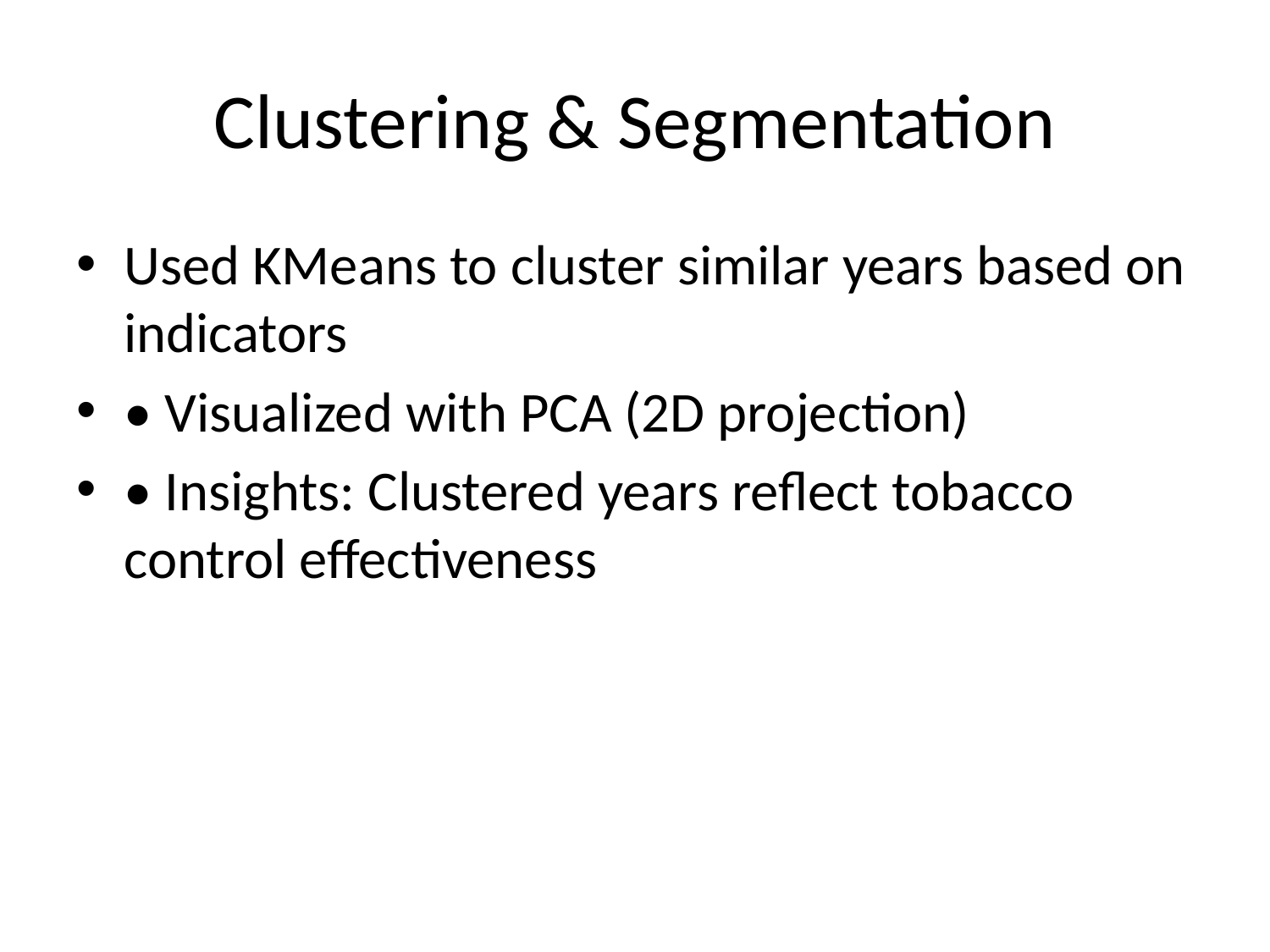

# Clustering & Segmentation
Used KMeans to cluster similar years based on indicators
• Visualized with PCA (2D projection)
• Insights: Clustered years reflect tobacco control effectiveness